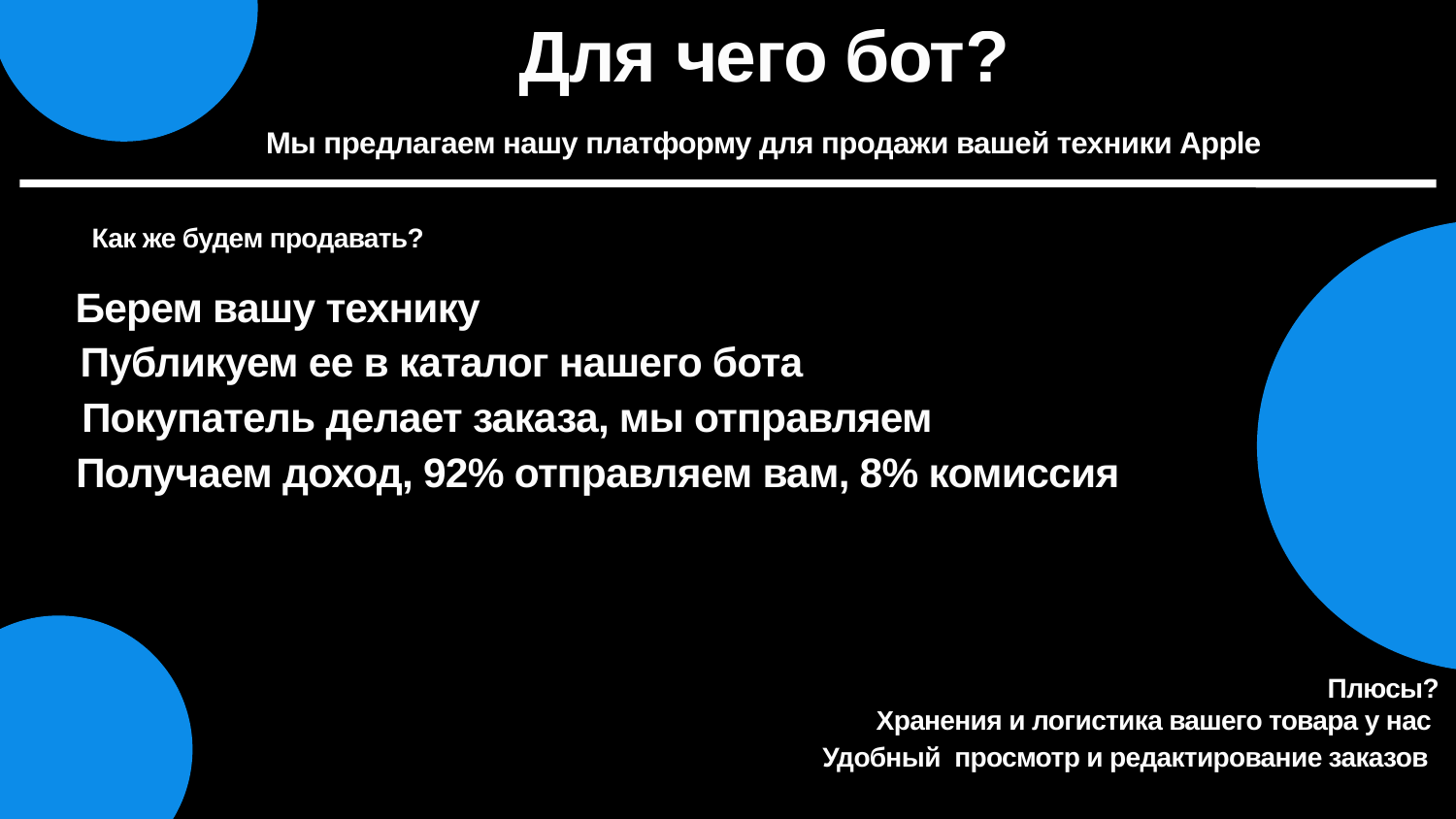

Для чего бот?
Мы предлагаем нашу платформу для продажи вашей техники Apple

Как же будем продавать?

Берем вашу технику
Публикуем ее в каталог нашего бота
Покупатель делает заказа, мы отправляем
Получаем доход, 92% отправляем вам, 8% комиссия

Плюсы?
Хранения и логистика вашего товара у нас
Удобный  просмотр и редактирование заказов